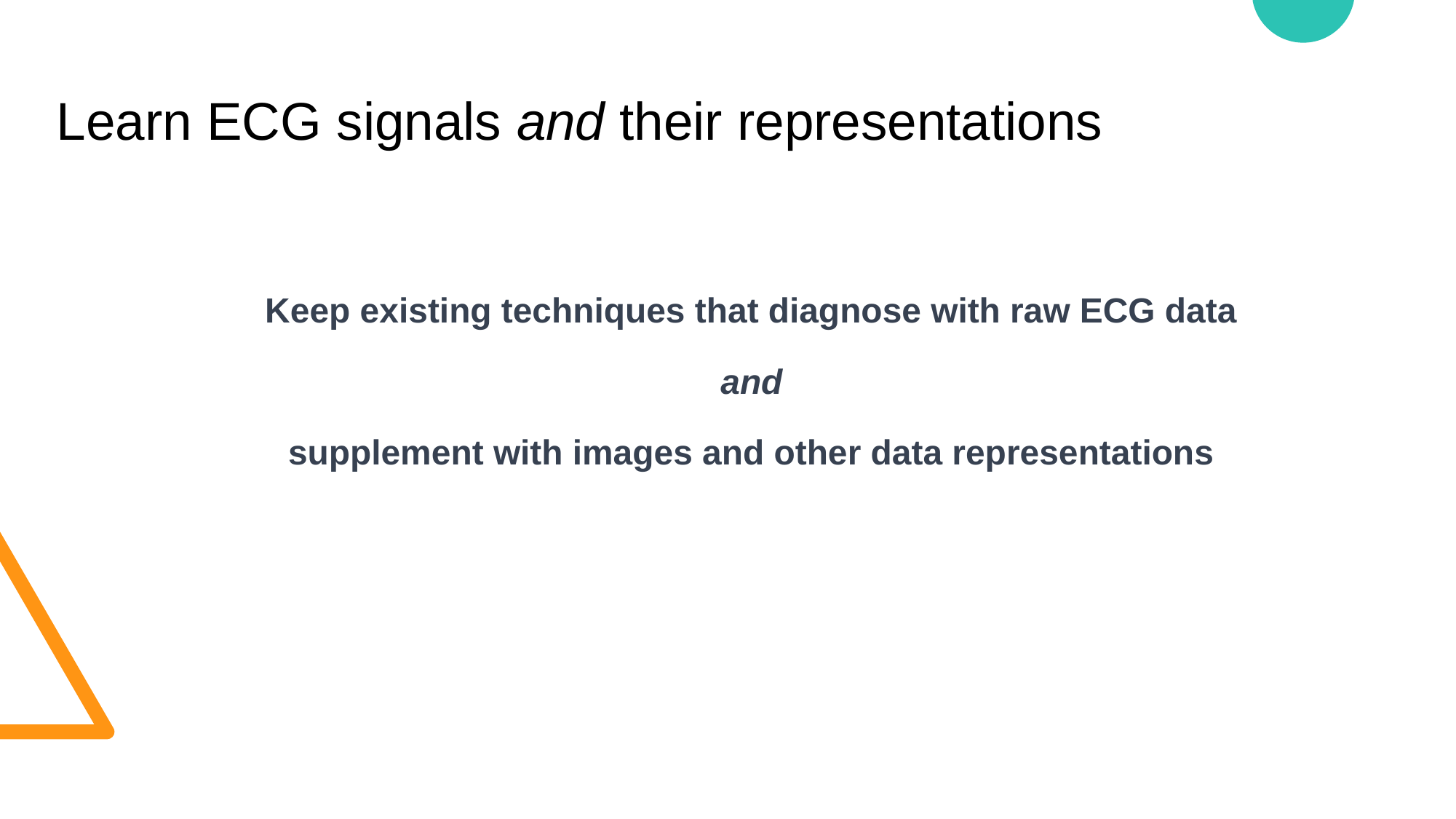

Learn ECG signals and their representations

Keep existing techniques that diagnose with raw ECG data
and
supplement with images and other data representations